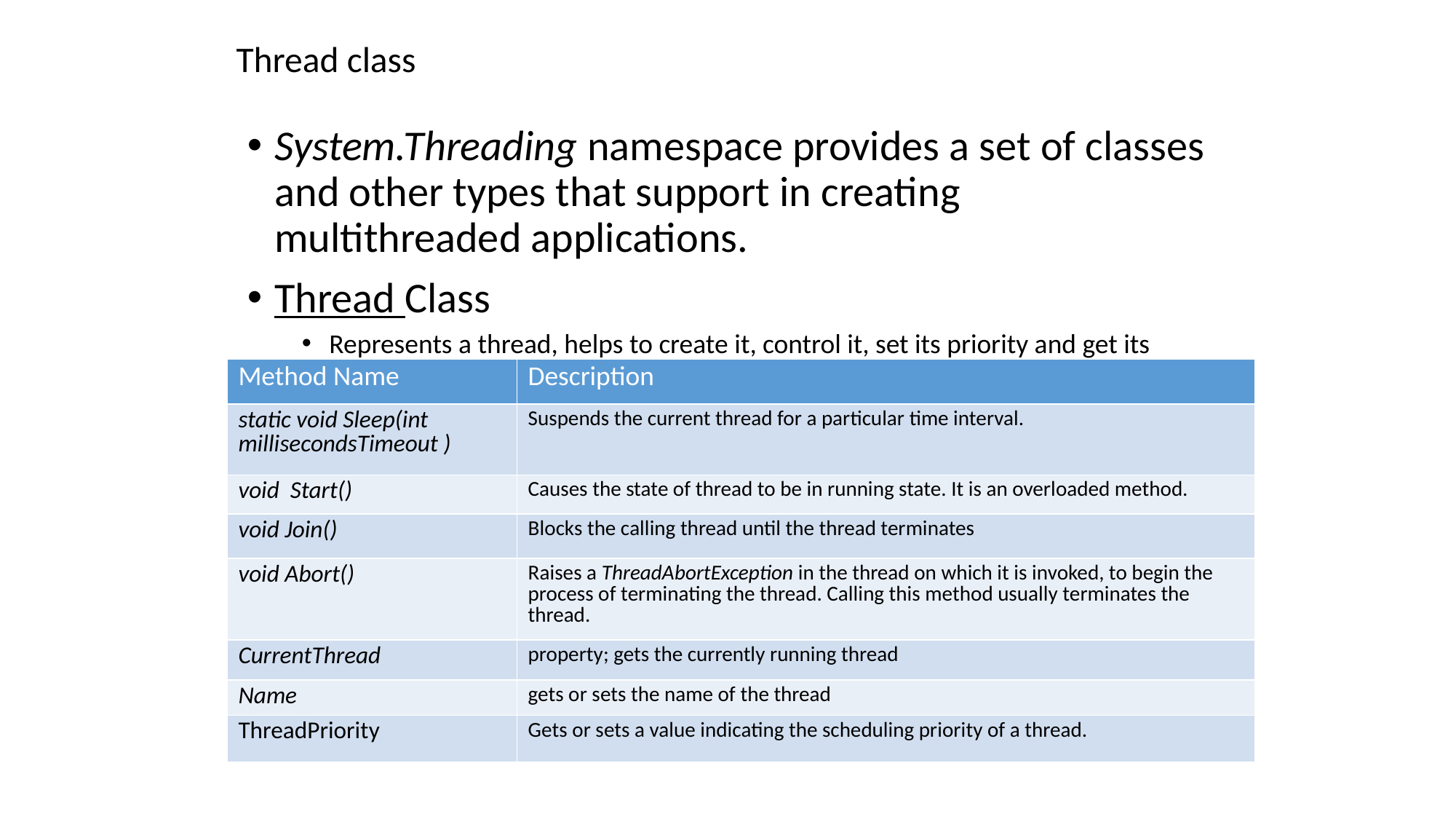

# Thread class
System.Threading namespace provides a set of classes and other types that support in creating multithreaded applications.
Thread Class
Represents a thread, helps to create it, control it, set its priority and get its status
Some methods:

| Method Name | Description |
| --- | --- |
| static void Sleep(int millisecondsTimeout ) | Suspends the current thread for a particular time interval. |
| void Start() | Causes the state of thread to be in running state. It is an overloaded method. |
| void Join() | Blocks the calling thread until the thread terminates |
| void Abort() | Raises a ThreadAbortException in the thread on which it is invoked, to begin the process of terminating the thread. Calling this method usually terminates the thread. |
| CurrentThread | property; gets the currently running thread |
| Name | gets or sets the name of the thread |
| ThreadPriority | Gets or sets a value indicating the scheduling priority of a thread. |